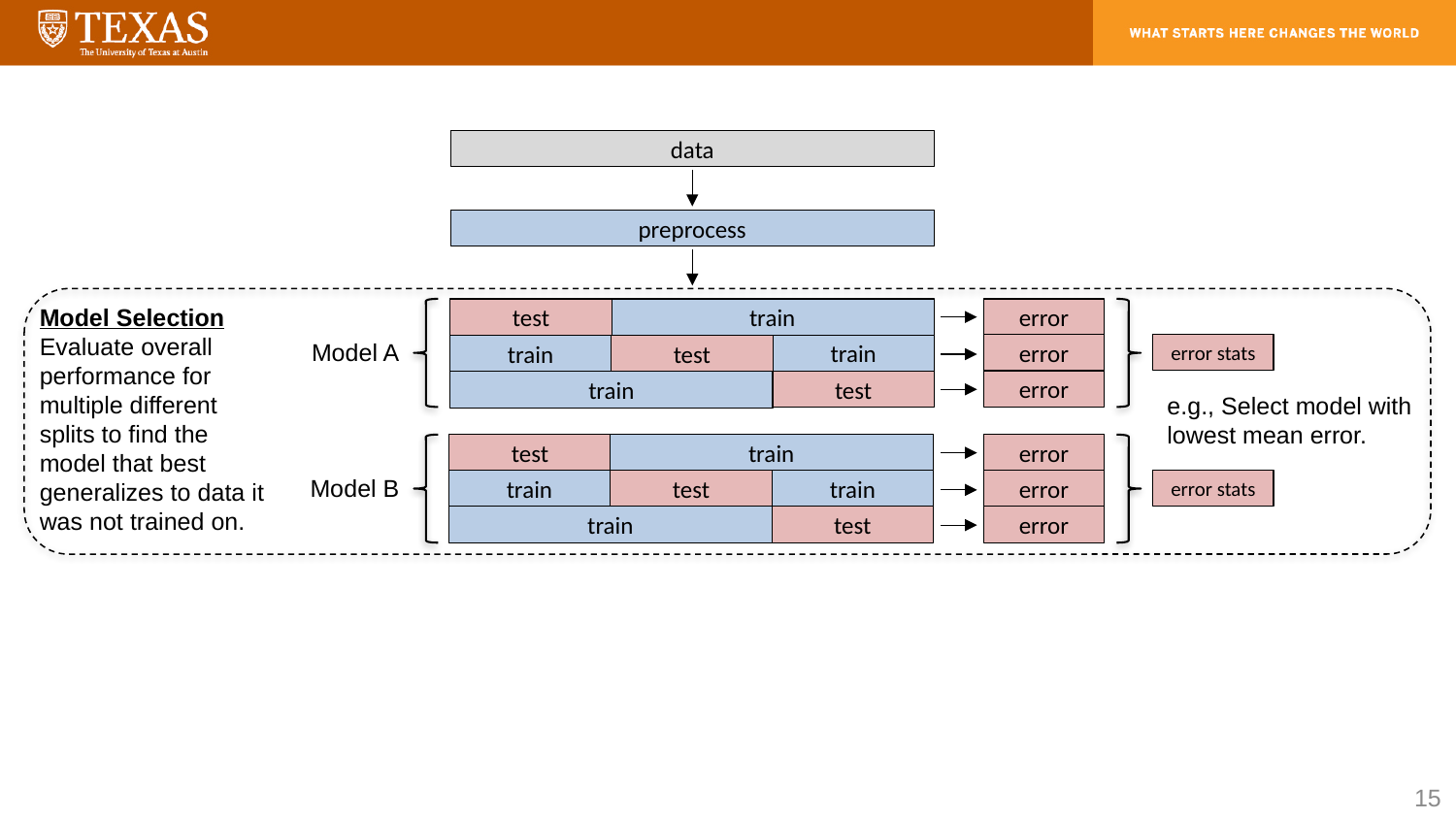

data
preprocess

Model Selection
Evaluate overall performance for multiple different splits to find the model that best generalizes to data it was not trained on.

test
train
error

Model A
error stats
error
train
train
test
error
test
train
e.g., Select model with lowest mean error.
test
train

error

Model B
train
error stats
train
test
error
test
train
error
15